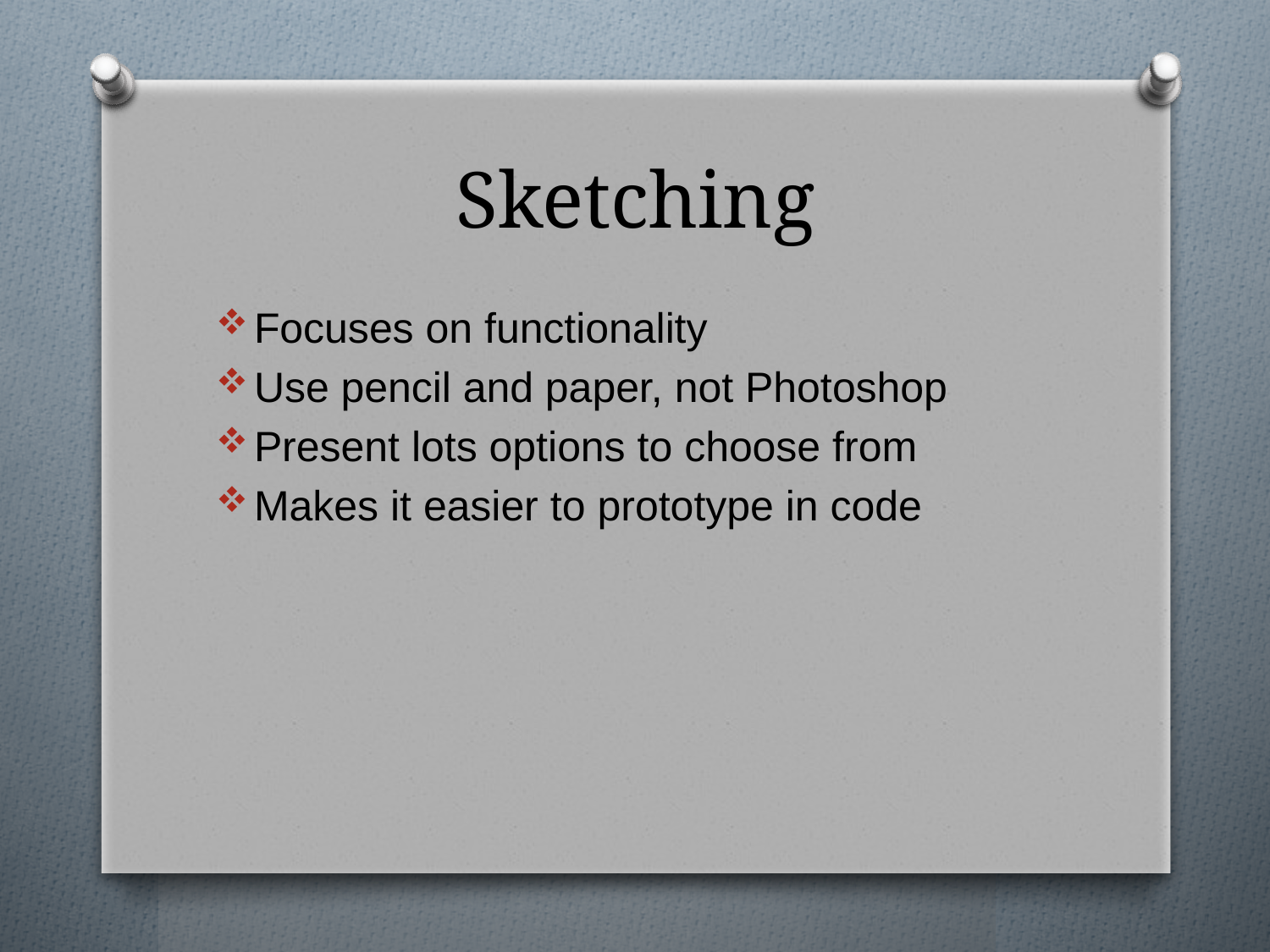

# Sketching
Focuses on functionality
Use pencil and paper, not Photoshop
Present lots options to choose from
Makes it easier to prototype in code